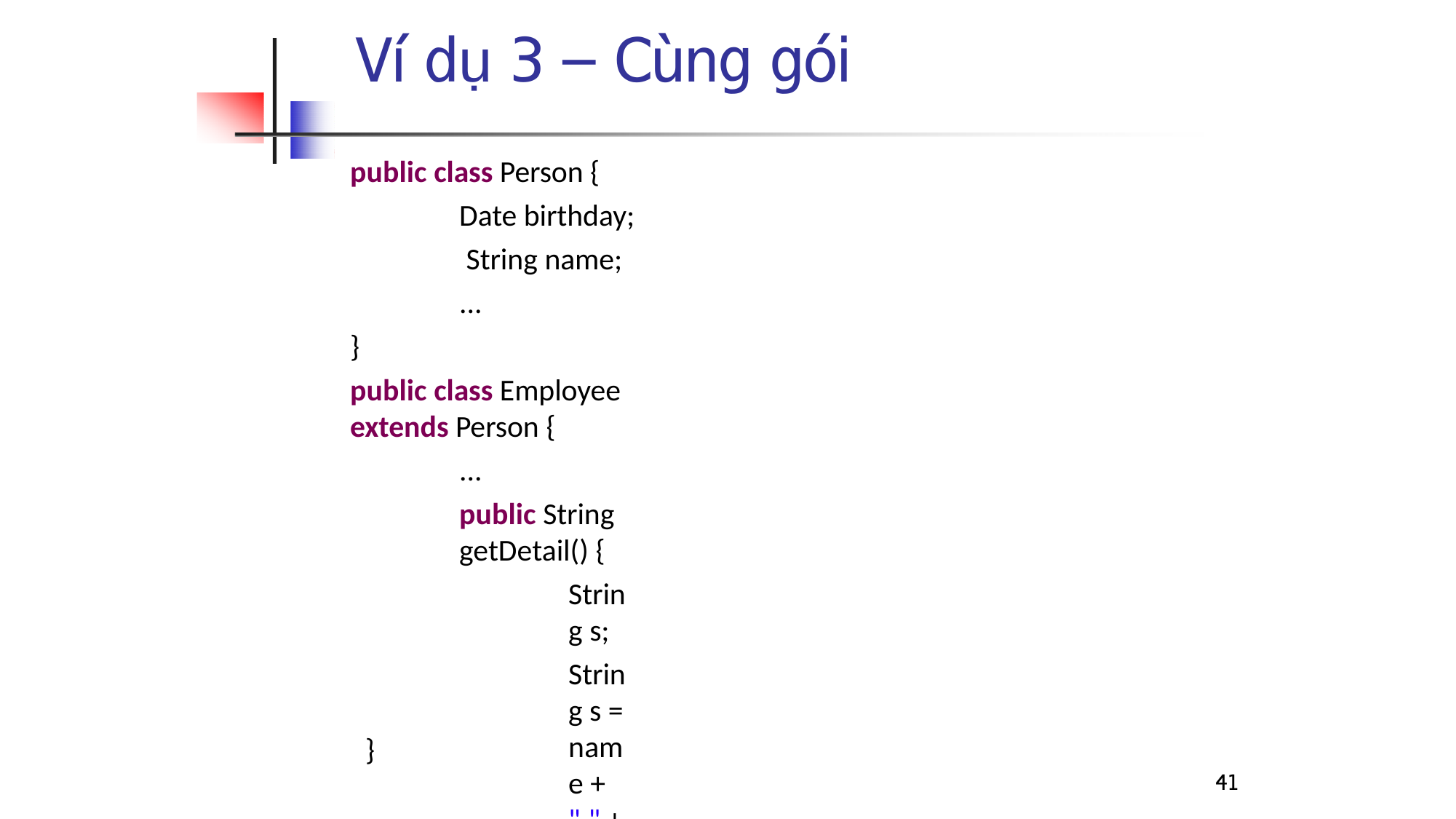

# Ví dụ 3 – Cùng gói

public class Person {
Date birthday;  String name;
...
}
public class Employee extends Person {
...
public String getDetail() {
String s;
String s = name + "," + birthday;
s += ", " + salary;
return s;
}
}
41